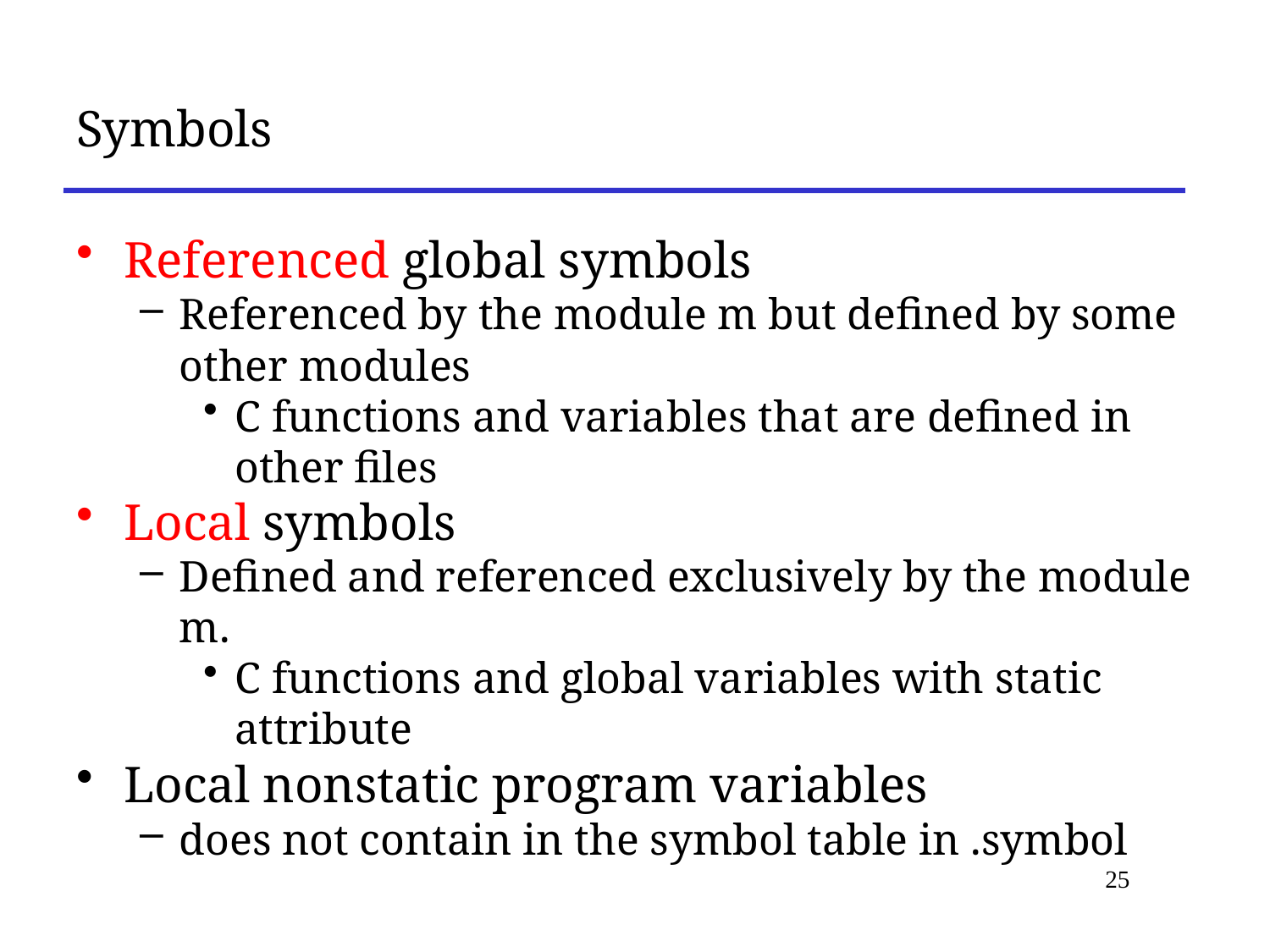

# Symbols
Referenced global symbols
Referenced by the module m but defined by some other modules
C functions and variables that are defined in other files
Local symbols
Defined and referenced exclusively by the module m.
C functions and global variables with static attribute
Local nonstatic program variables
does not contain in the symbol table in .symbol
25